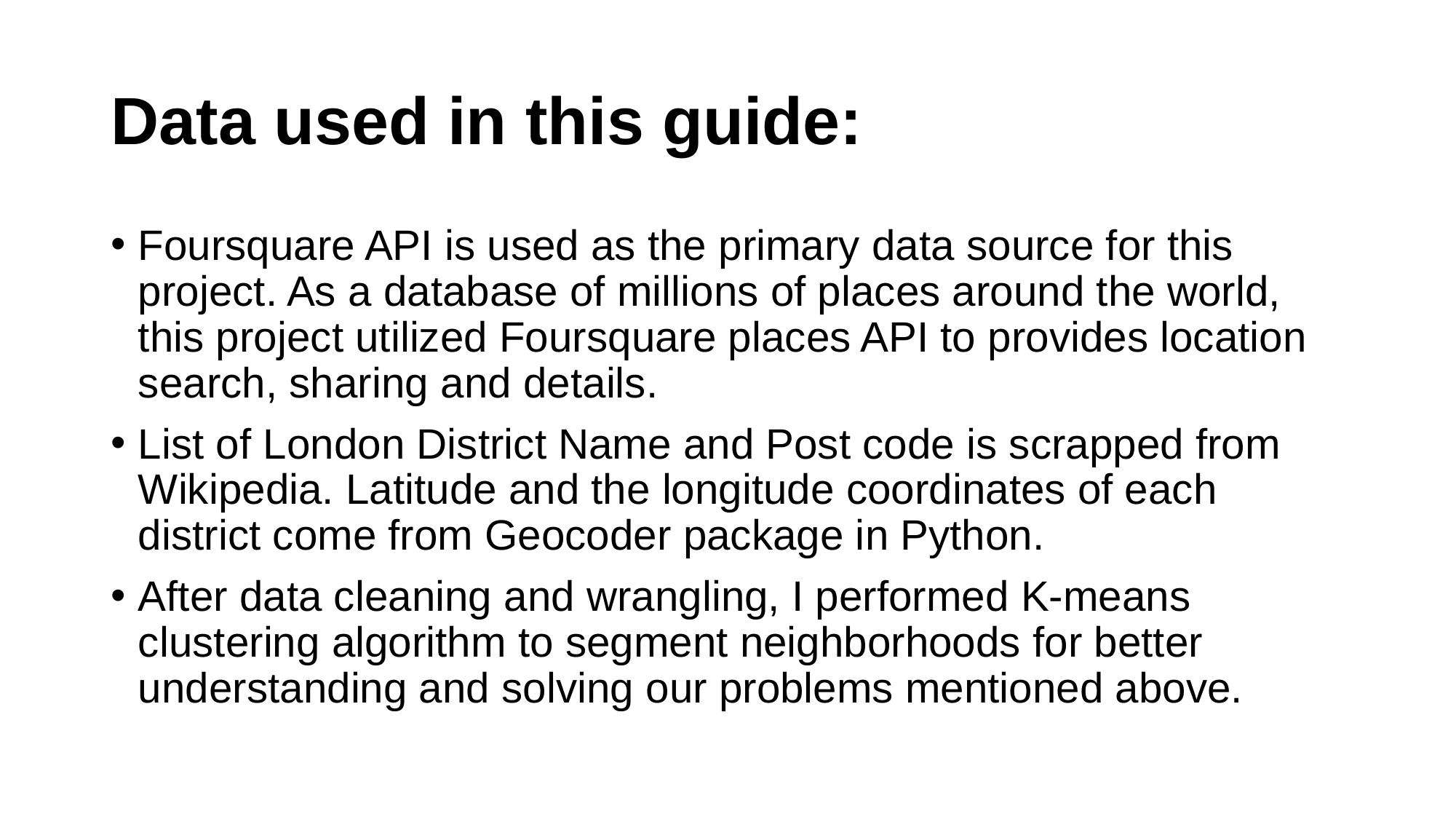

# Data used in this guide:
Foursquare API is used as the primary data source for this project. As a database of millions of places around the world, this project utilized Foursquare places API to provides location search, sharing and details.
List of London District Name and Post code is scrapped from Wikipedia. Latitude and the longitude coordinates of each district come from Geocoder package in Python.
After data cleaning and wrangling, I performed K-means clustering algorithm to segment neighborhoods for better understanding and solving our problems mentioned above.